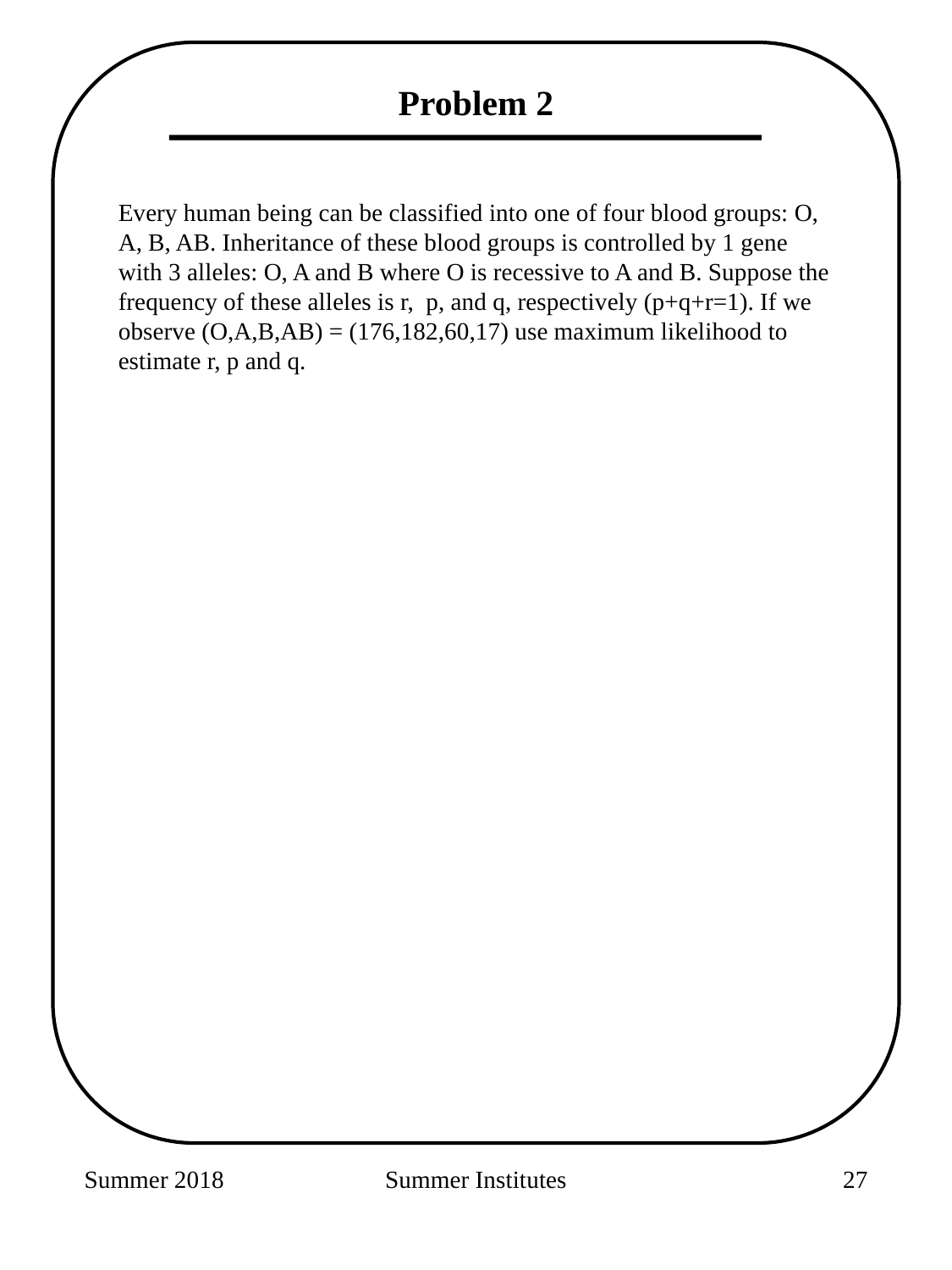

Problem 2

Every human being can be classified into one of four blood groups: O, A, B, AB. Inheritance of these blood groups is controlled by 1 gene with 3 alleles: O, A and B where O is recessive to A and B. Suppose the frequency of these alleles is r,  p, and q, respectively (p+q+r=1). If we observe (O,A,B,AB) = (176,182,60,17) use maximum likelihood to estimate r, p and q.
Summer 2018
Summer Institutes
27